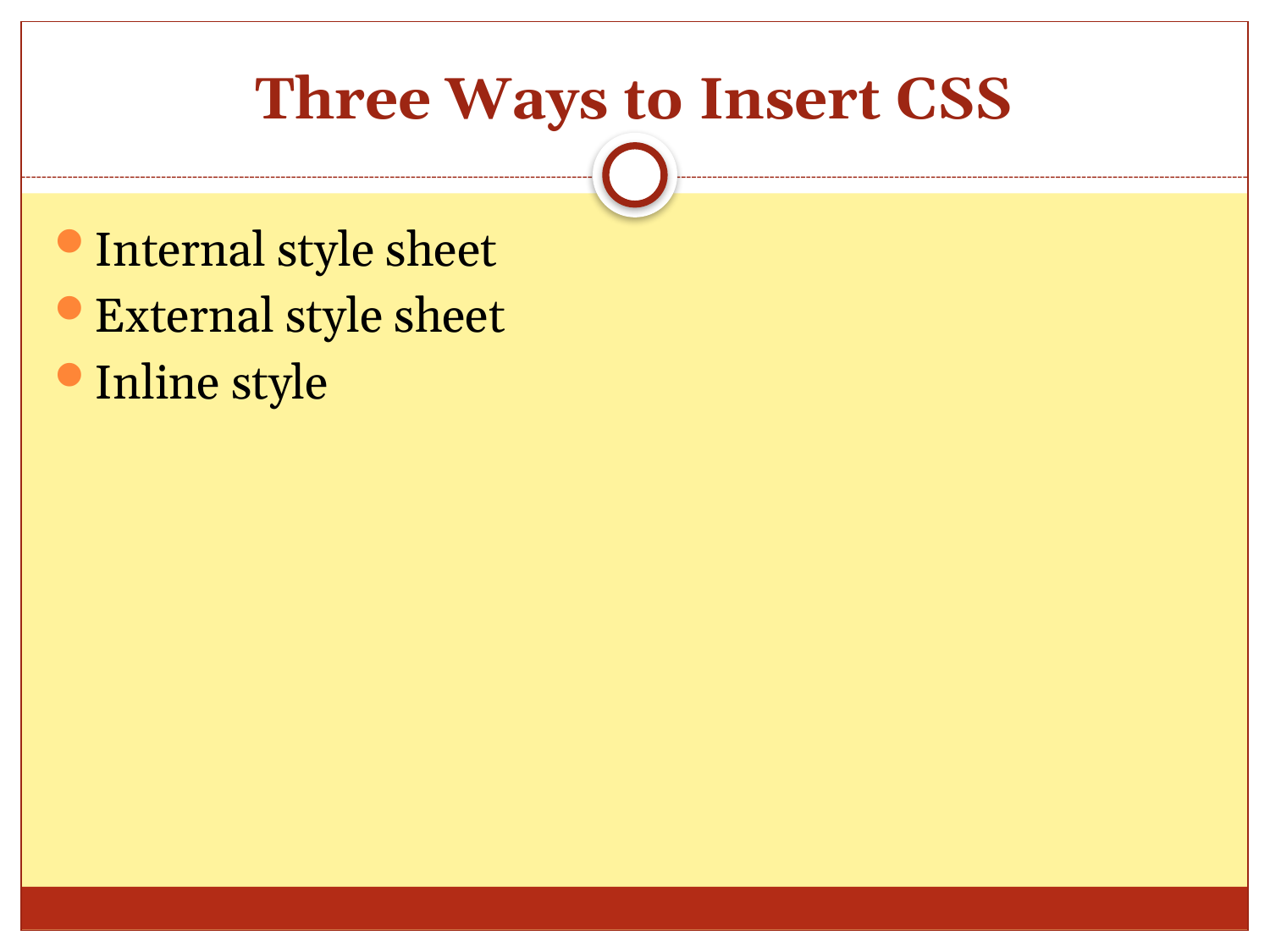

# Three Ways to Insert CSS
Internal style sheet
External style sheet
Inline style